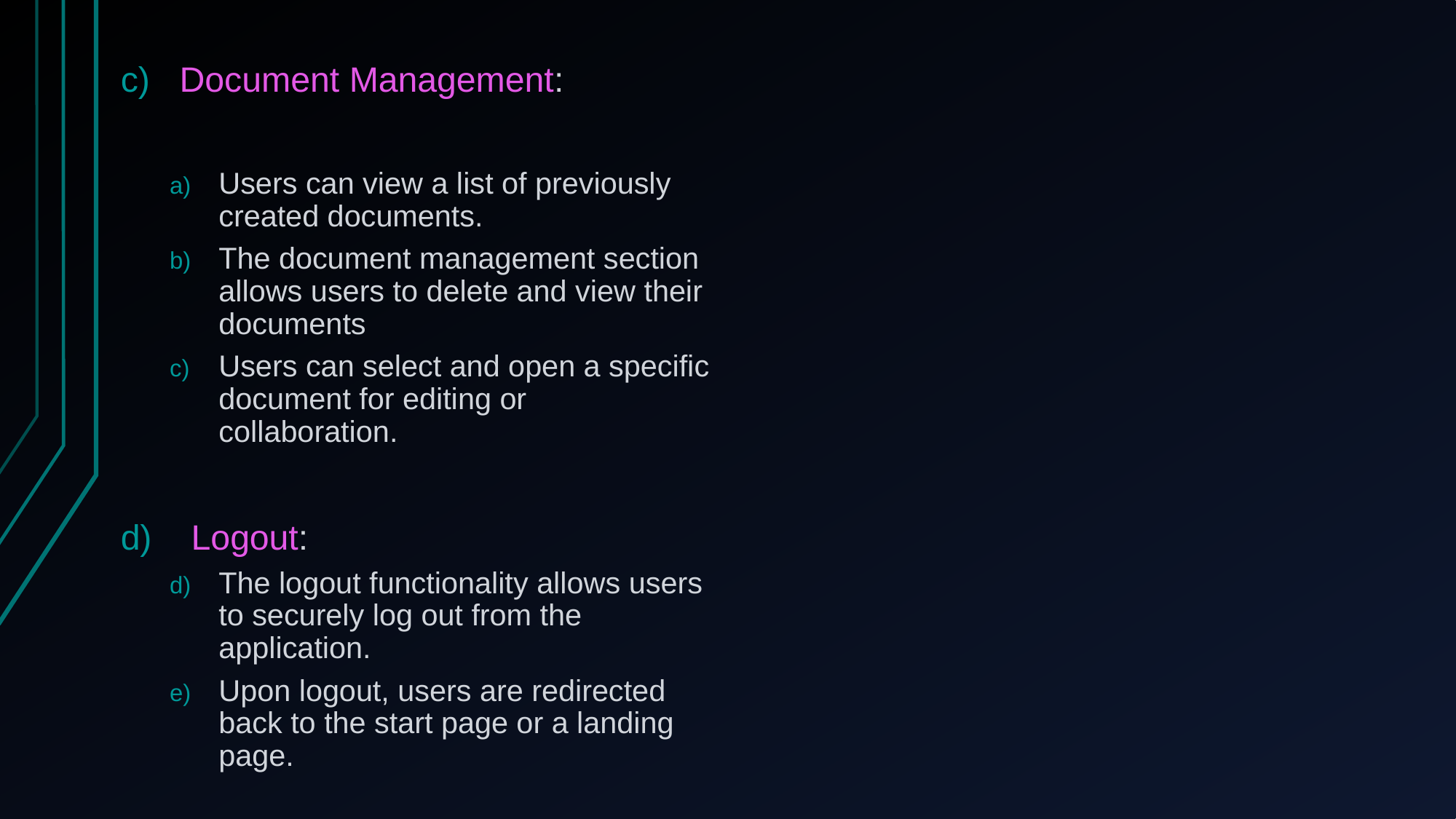

c)   Document Management:

Users can view a list of previously created documents.
The document management section allows users to delete and view their documents
Users can select and open a specific document for editing or collaboration.

d)    Logout:
The logout functionality allows users to securely log out from the application.
Upon logout, users are redirected back to the start page or a landing page.